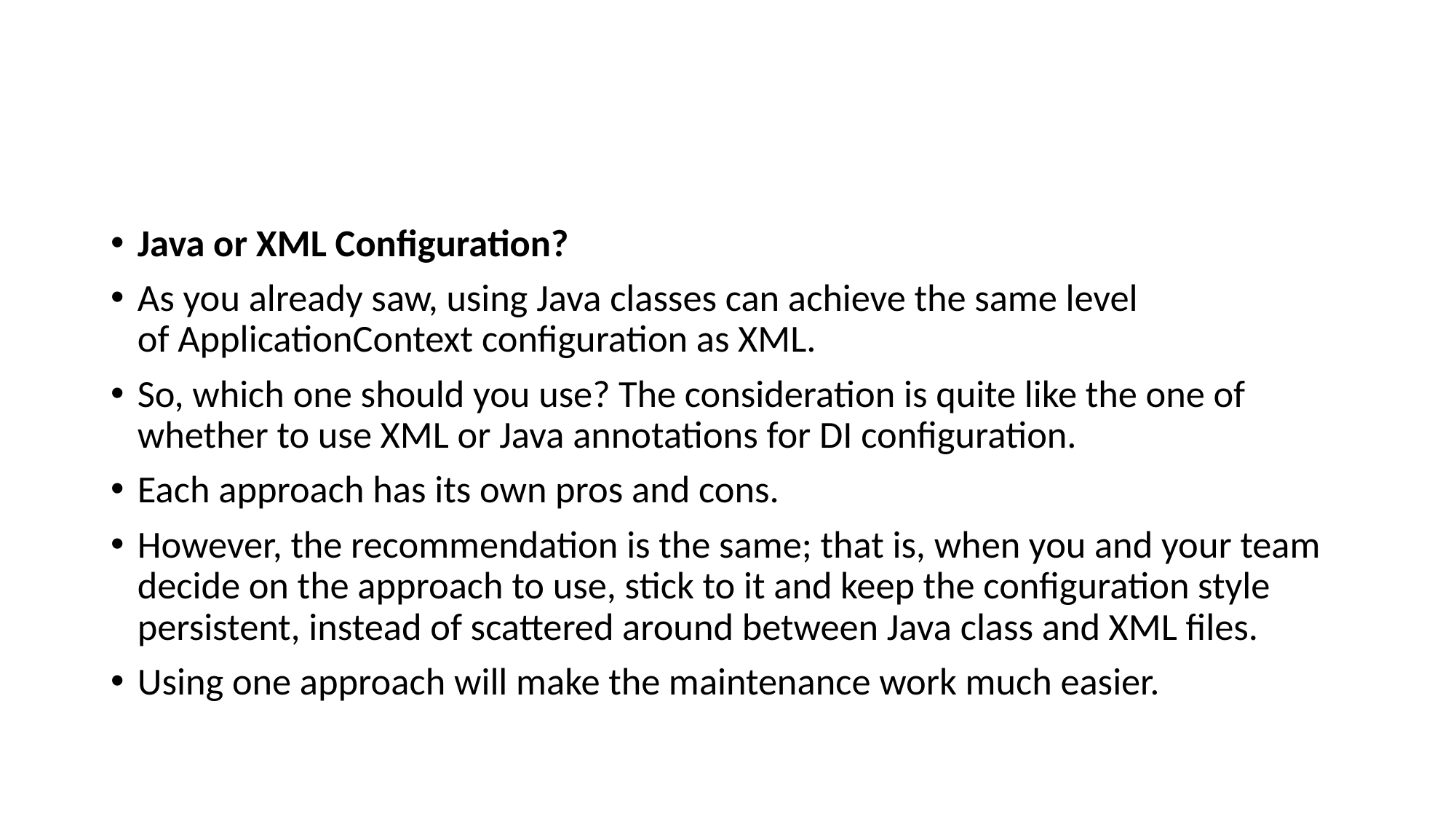

#
Java or XML Configuration?
As you already saw, using Java classes can achieve the same level of ApplicationContext configuration as XML.
So, which one should you use? The consideration is quite like the one of whether to use XML or Java annotations for DI configuration.
Each approach has its own pros and cons.
However, the recommendation is the same; that is, when you and your team decide on the approach to use, stick to it and keep the configuration style persistent, instead of scattered around between Java class and XML files.
Using one approach will make the maintenance work much easier.